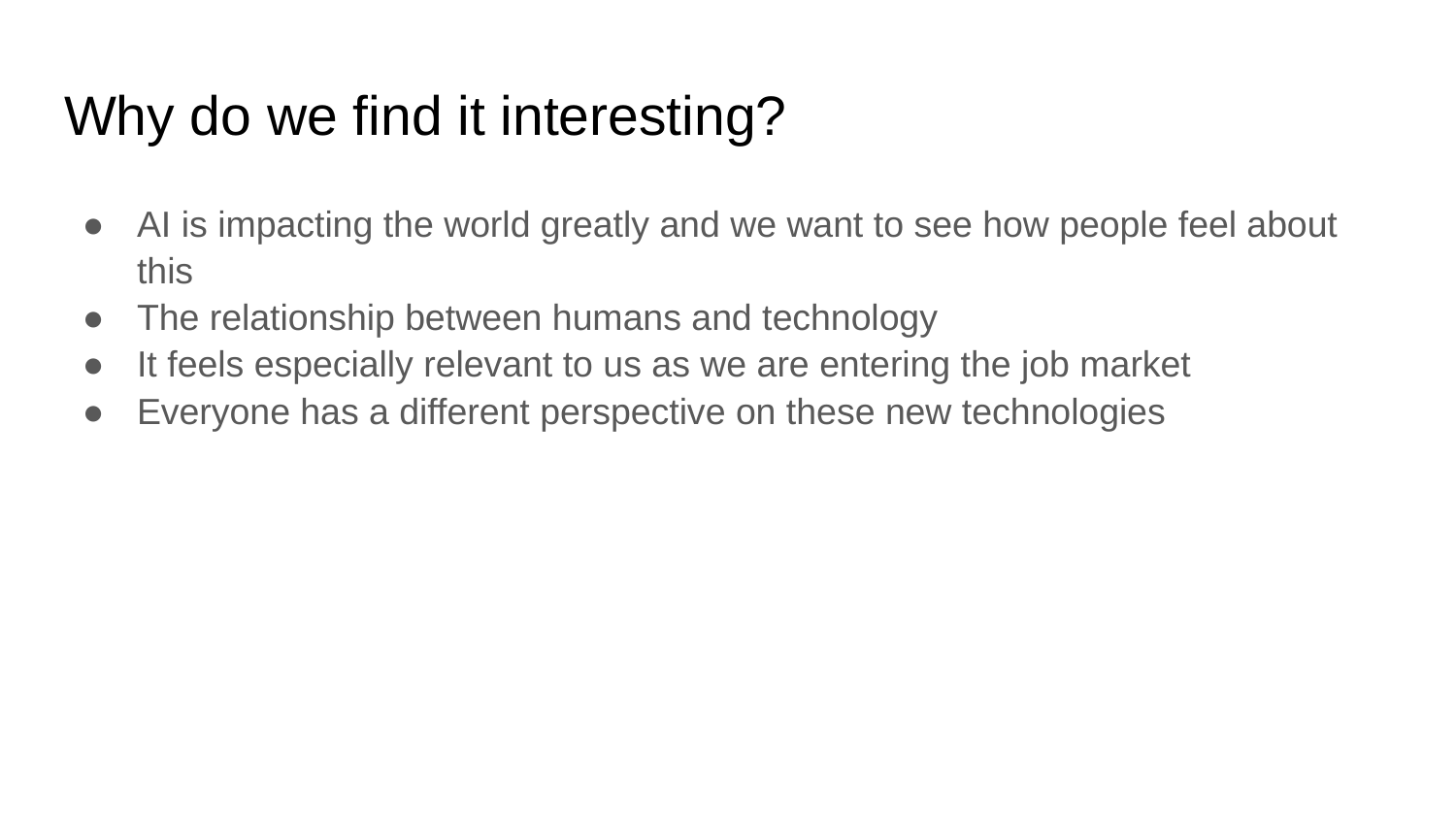

# Why do we find it interesting?
AI is impacting the world greatly and we want to see how people feel about this
The relationship between humans and technology
It feels especially relevant to us as we are entering the job market
Everyone has a different perspective on these new technologies